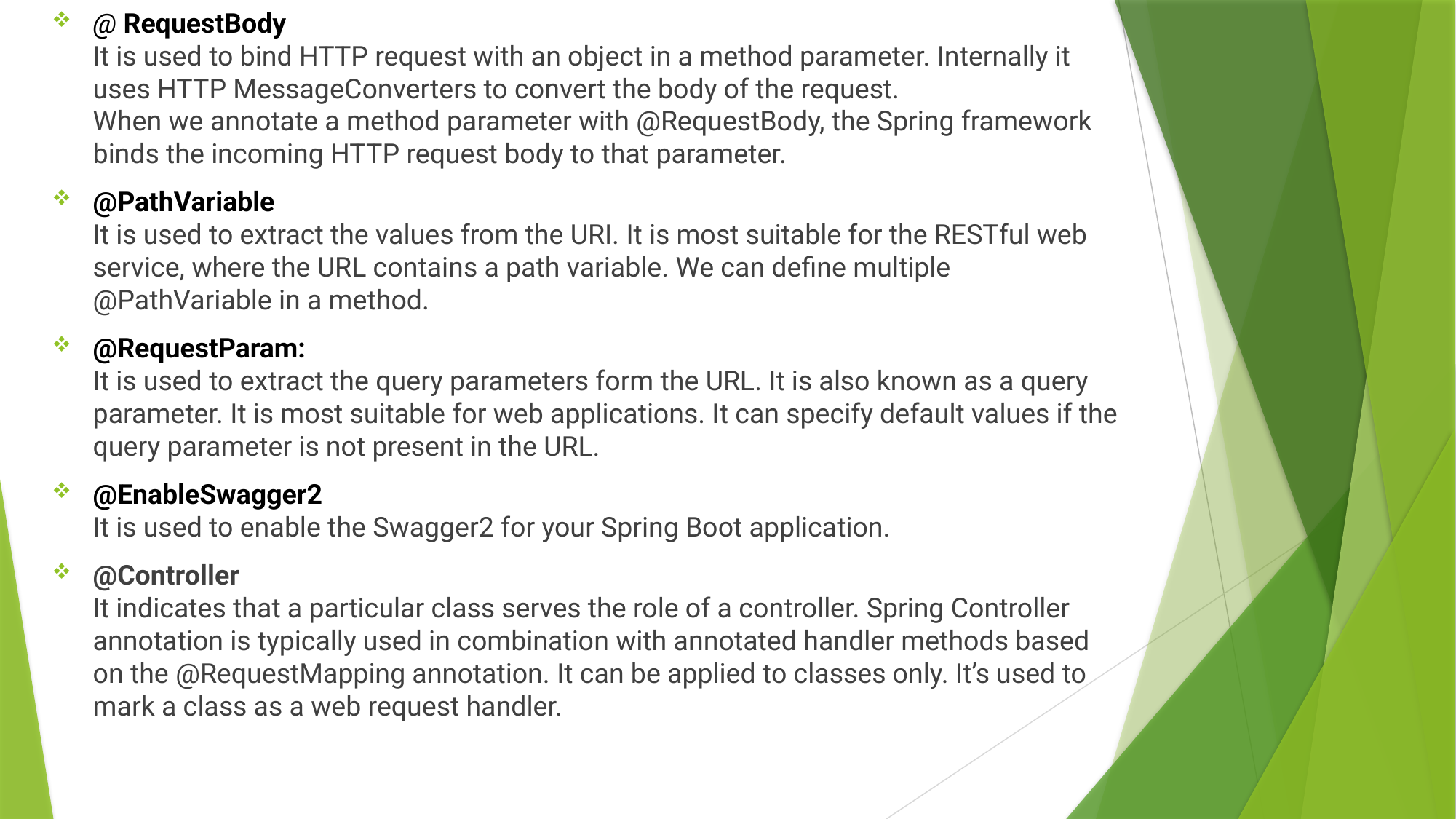

@ RequestBody
It is used to bind HTTP request with an object in a method parameter. Internally it uses HTTP MessageConverters to convert the body of the request.
When we annotate a method parameter with @RequestBody, the Spring framework binds the incoming HTTP request body to that parameter.
@PathVariable
It is used to extract the values from the URI. It is most suitable for the RESTful web service, where the URL contains a path variable. We can define multiple @PathVariable in a method.
@RequestParam: 
It is used to extract the query parameters form the URL. It is also known as a query parameter. It is most suitable for web applications. It can specify default values if the query parameter is not present in the URL.
@EnableSwagger2
It is used to enable the Swagger2 for your Spring Boot application.
@Controller
It indicates that a particular class serves the role of a controller. Spring Controller annotation is typically used in combination with annotated handler methods based on the @RequestMapping annotation. It can be applied to classes only. It’s used to mark a class as a web request handler.
#